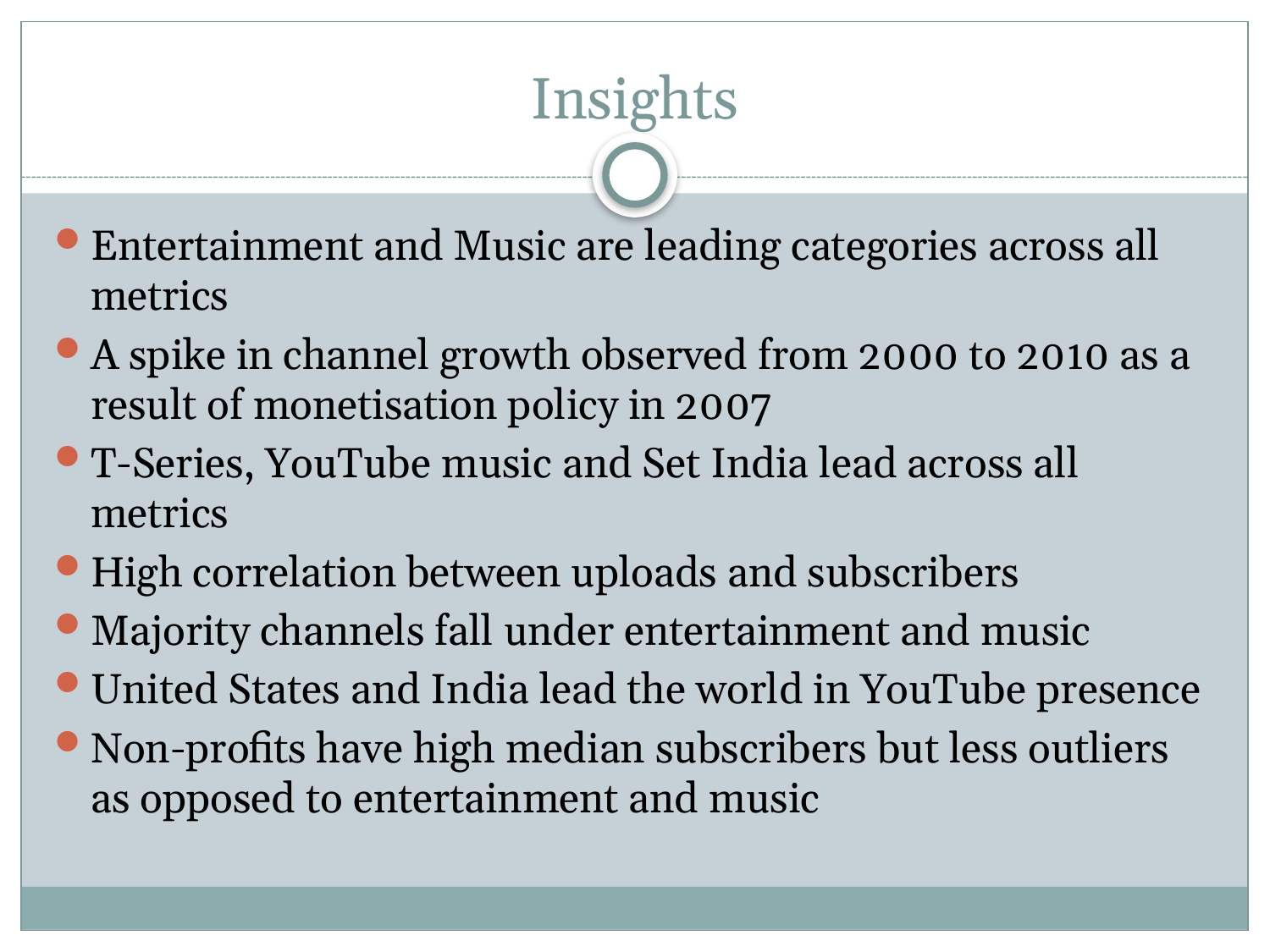

# Insights
Entertainment and Music are leading categories across all metrics
A spike in channel growth observed from 2000 to 2010 as a result of monetisation policy in 2007
T-Series, YouTube music and Set India lead across all metrics
High correlation between uploads and subscribers
Majority channels fall under entertainment and music
United States and India lead the world in YouTube presence
Non-profits have high median subscribers but less outliers as opposed to entertainment and music